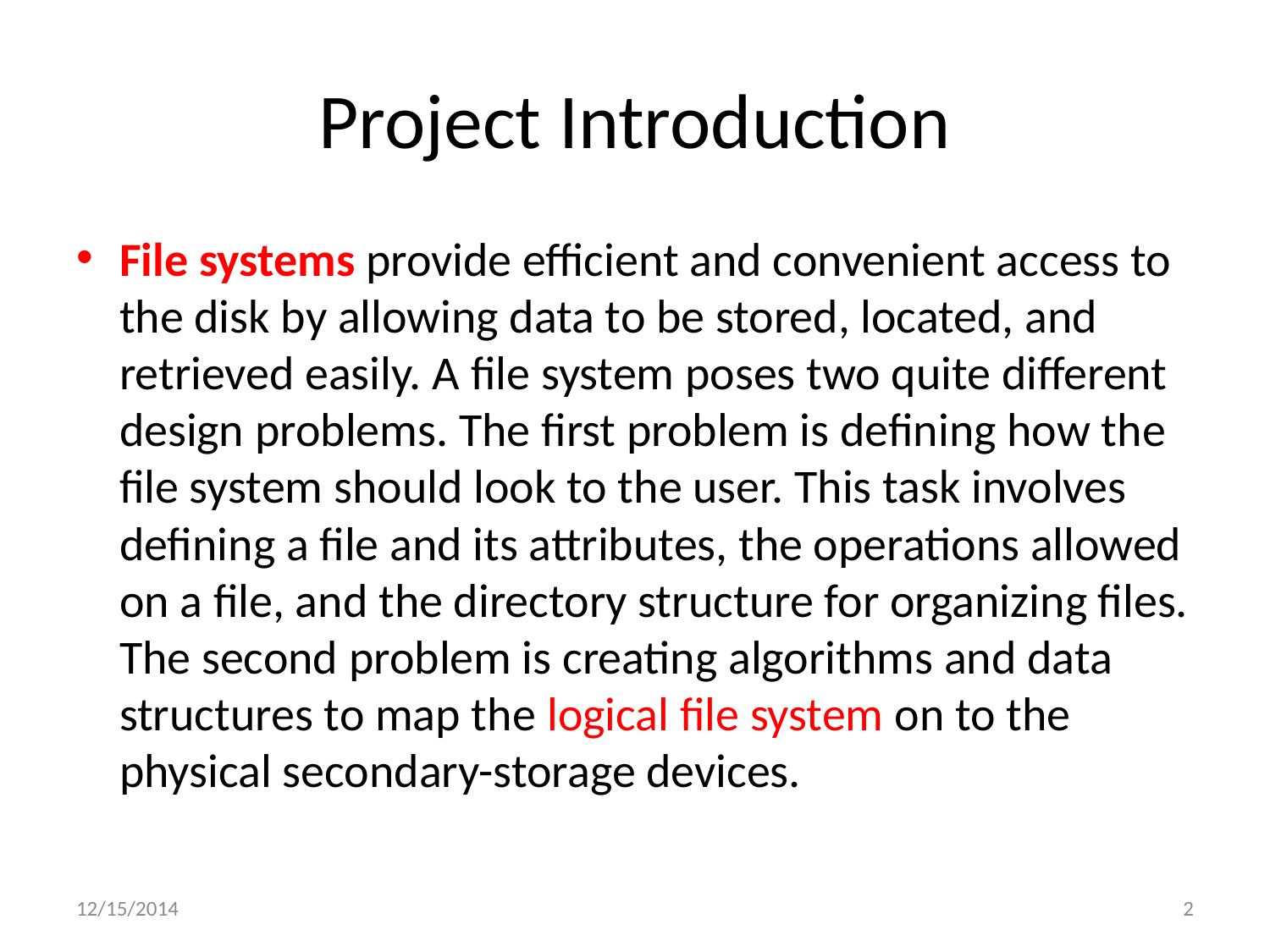

# Project Introduction
File systems provide efficient and convenient access to the disk by allowing data to be stored, located, and retrieved easily. A file system poses two quite different design problems. The first problem is defining how the file system should look to the user. This task involves defining a file and its attributes, the operations allowed on a file, and the directory structure for organizing files. The second problem is creating algorithms and data structures to map the logical file system on to the physical secondary-storage devices.
12/15/2014
2